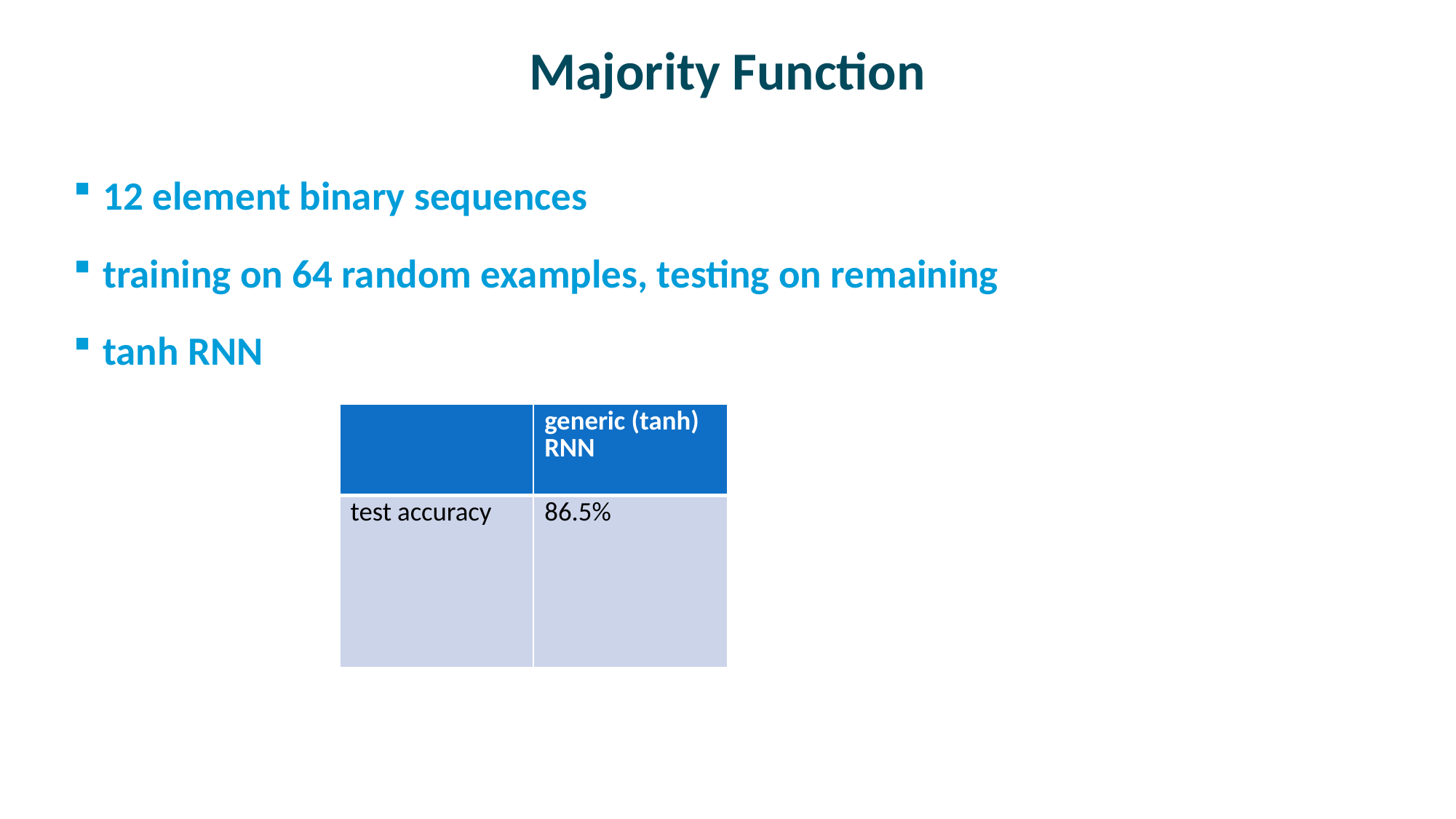

# Majority Function
12 element binary sequences
training on 64 random examples, testing on remaining
tanh RNN

|  | generic (tanh) RNN | state-denoising RNN | RNN+attractor trained via prediction task |
| --- | --- | --- | --- |
| test accuracy | 86.5% | 90.3% 2 sided paired t-test t(99)=3.12, p=.0025 | 82.4% 2 sided paired t-test t(99)=3.35 p=.0011 |